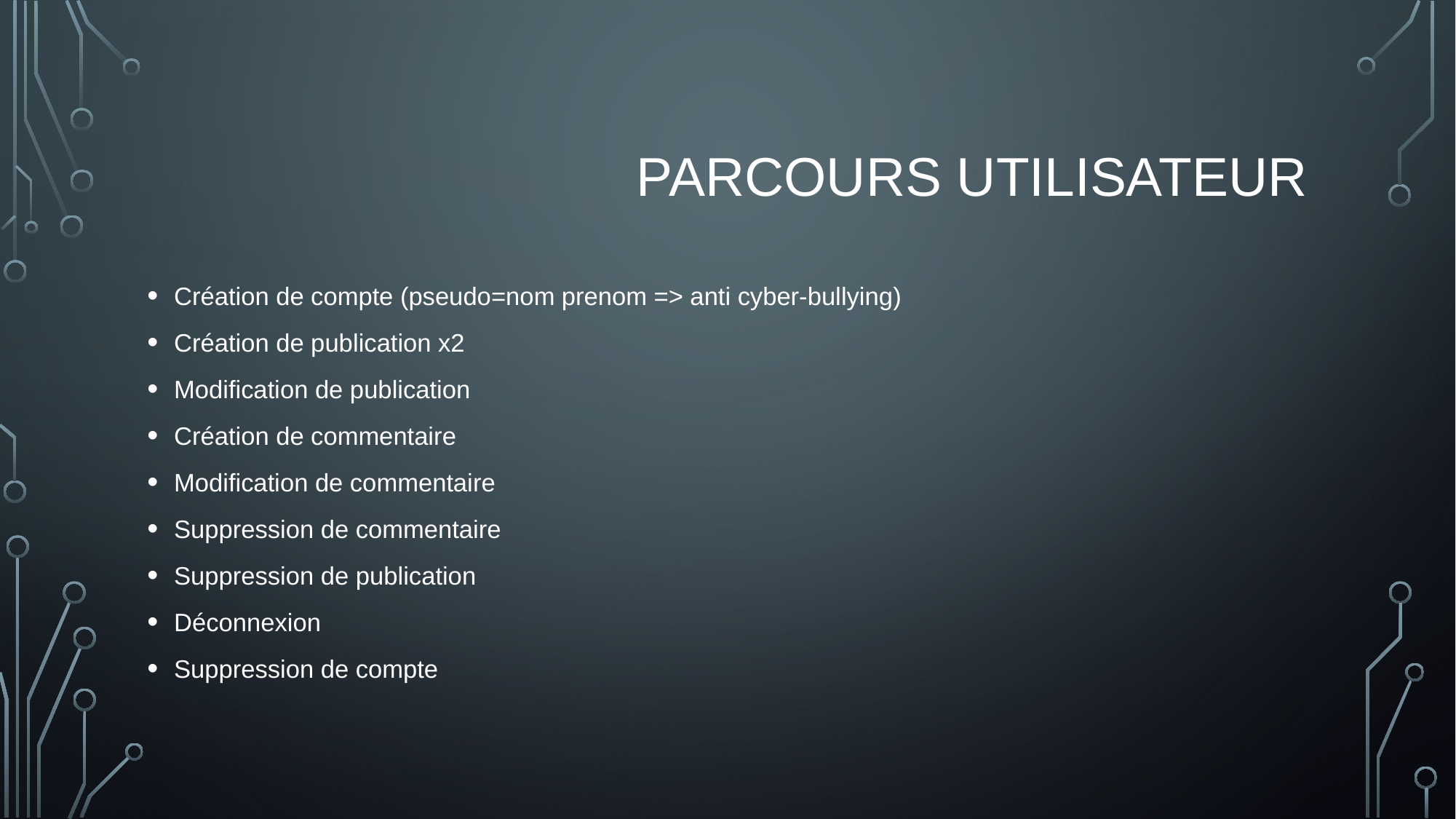

# Parcours utilisateur
Création de compte (pseudo=nom prenom => anti cyber-bullying)
Création de publication x2
Modification de publication
Création de commentaire
Modification de commentaire
Suppression de commentaire
Suppression de publication
Déconnexion
Suppression de compte